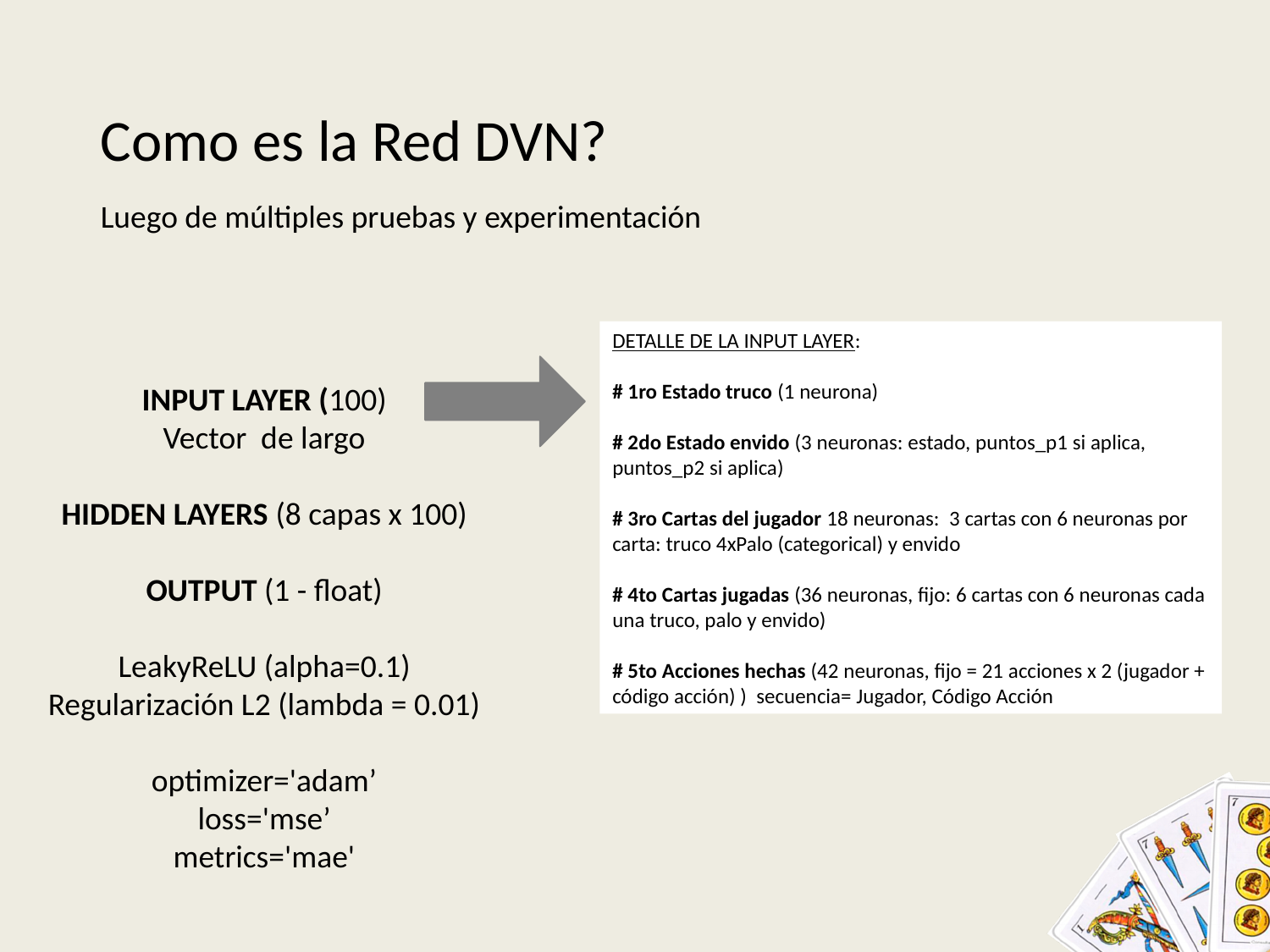

# Como es la Red DVN?
Luego de múltiples pruebas y experimentación

DETALLE DE LA INPUT LAYER:

# 1ro Estado truco (1 neurona)

# 2do Estado envido (3 neuronas: estado, puntos_p1 si aplica, puntos_p2 si aplica)

# 3ro Cartas del jugador 18 neuronas:  3 cartas con 6 neuronas por carta: truco 4xPalo (categorical) y envido

# 4to Cartas jugadas (36 neuronas, fijo: 6 cartas con 6 neuronas cada una truco, palo y envido)

# 5to Acciones hechas (42 neuronas, fijo = 21 acciones x 2 (jugador + código acción) )  secuencia= Jugador, Código Acción

INPUT LAYER (100)
Vector  de largo

HIDDEN LAYERS (8 capas x 100)

OUTPUT (1 - float)

LeakyReLU (alpha=0.1)
Regularización L2 (lambda = 0.01)

optimizer='adam’
loss='mse’
metrics='mae'